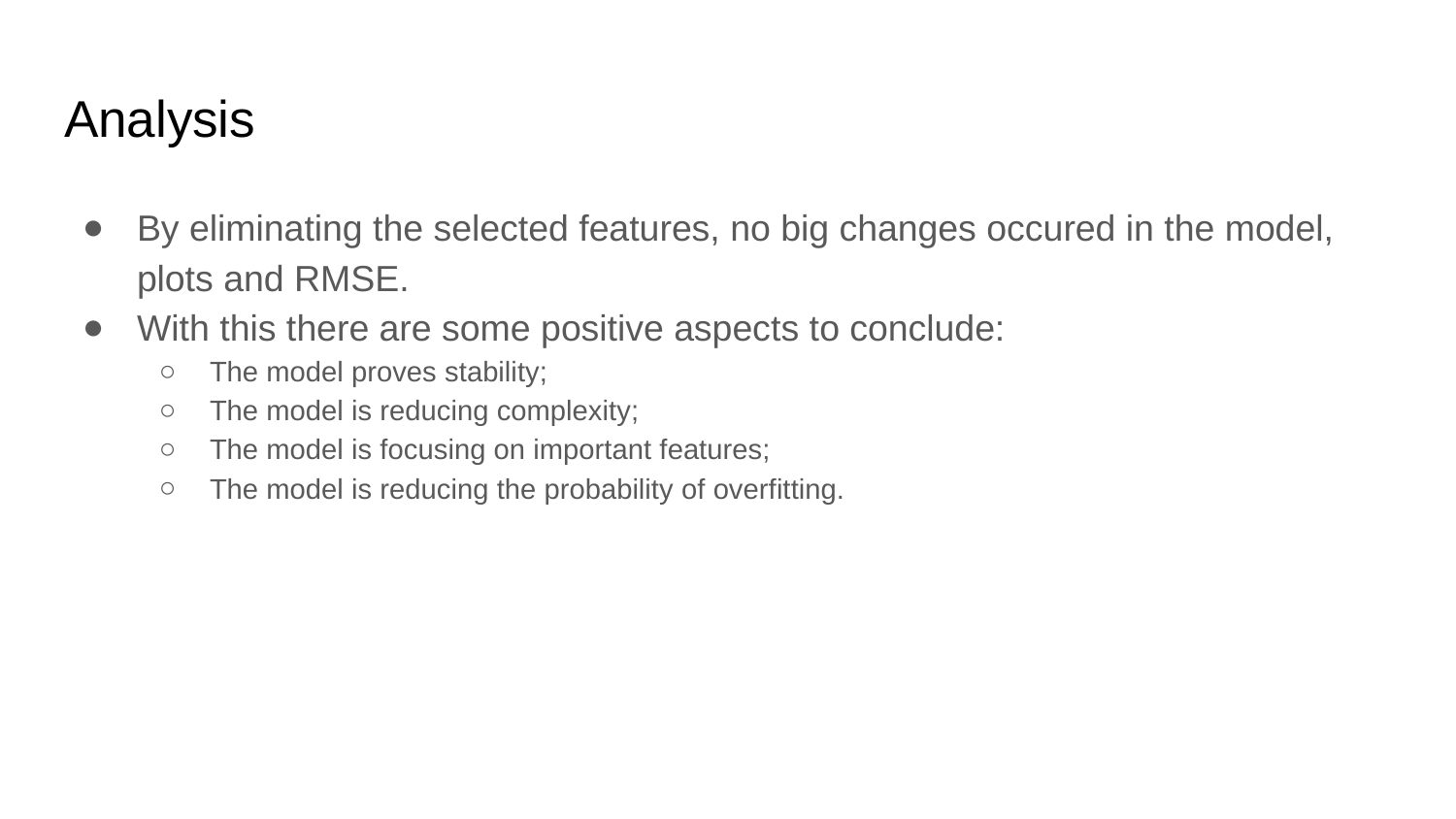

# Analysis
By eliminating the selected features, no big changes occured in the model, plots and RMSE.
With this there are some positive aspects to conclude:
The model proves stability;
The model is reducing complexity;
The model is focusing on important features;
The model is reducing the probability of overfitting.